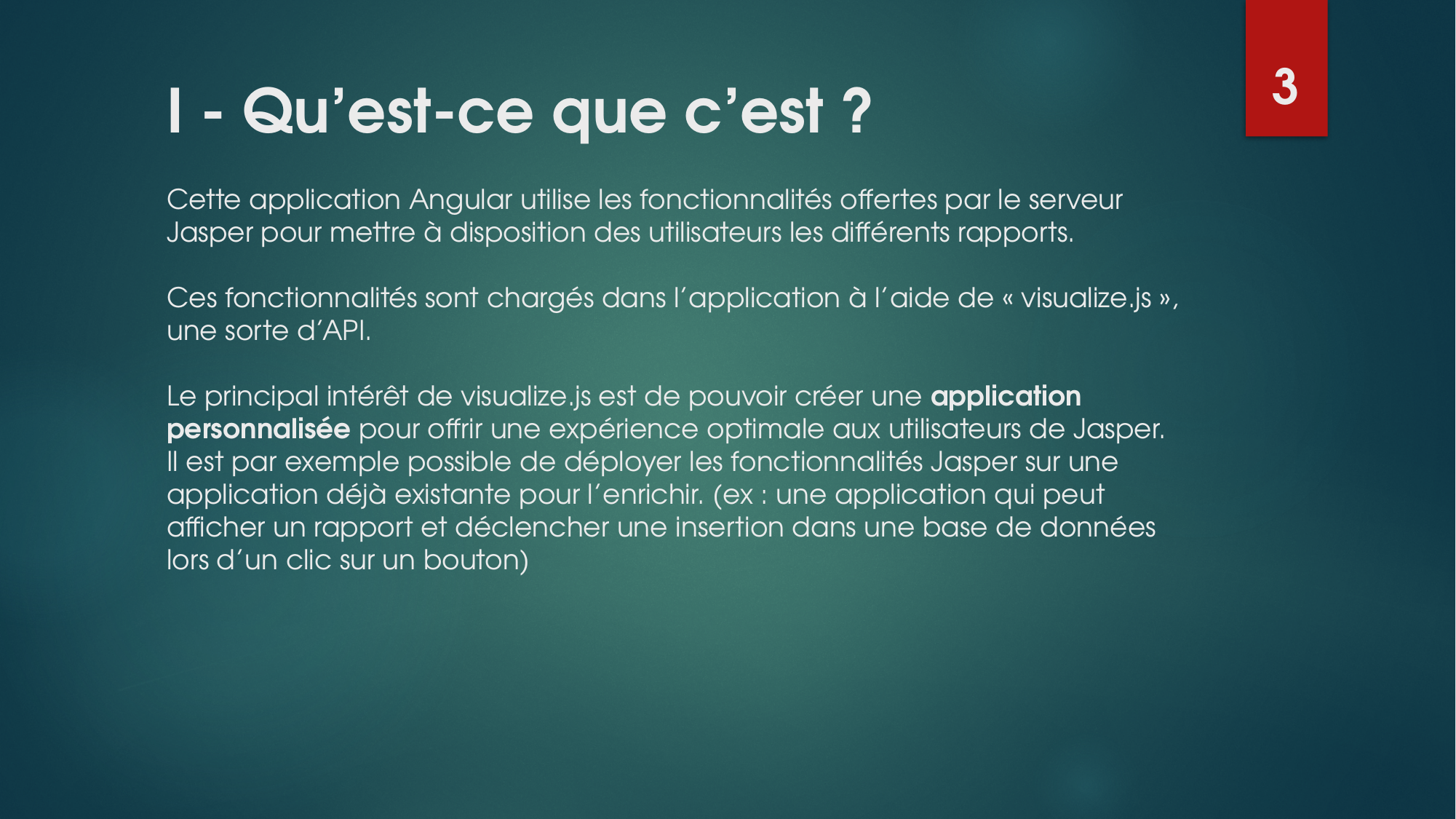

# 3
I - Qu’est-ce que c’est ?
Cette application Angular utilise les fonctionnalités offertes par le serveur Jasper pour mettre à disposition des utilisateurs les différents rapports.

Ces fonctionnalités sont chargés dans l’application à l’aide de « visualize.js », une sorte d’API.

Le principal intérêt de visualize.js est de pouvoir créer une application personnalisée pour offrir une expérience optimale aux utilisateurs de Jasper.
Il est par exemple possible de déployer les fonctionnalités Jasper sur une application déjà existante pour l’enrichir. (ex : une application qui peut afficher un rapport et déclencher une insertion dans une base de données lors d’un clic sur un bouton)